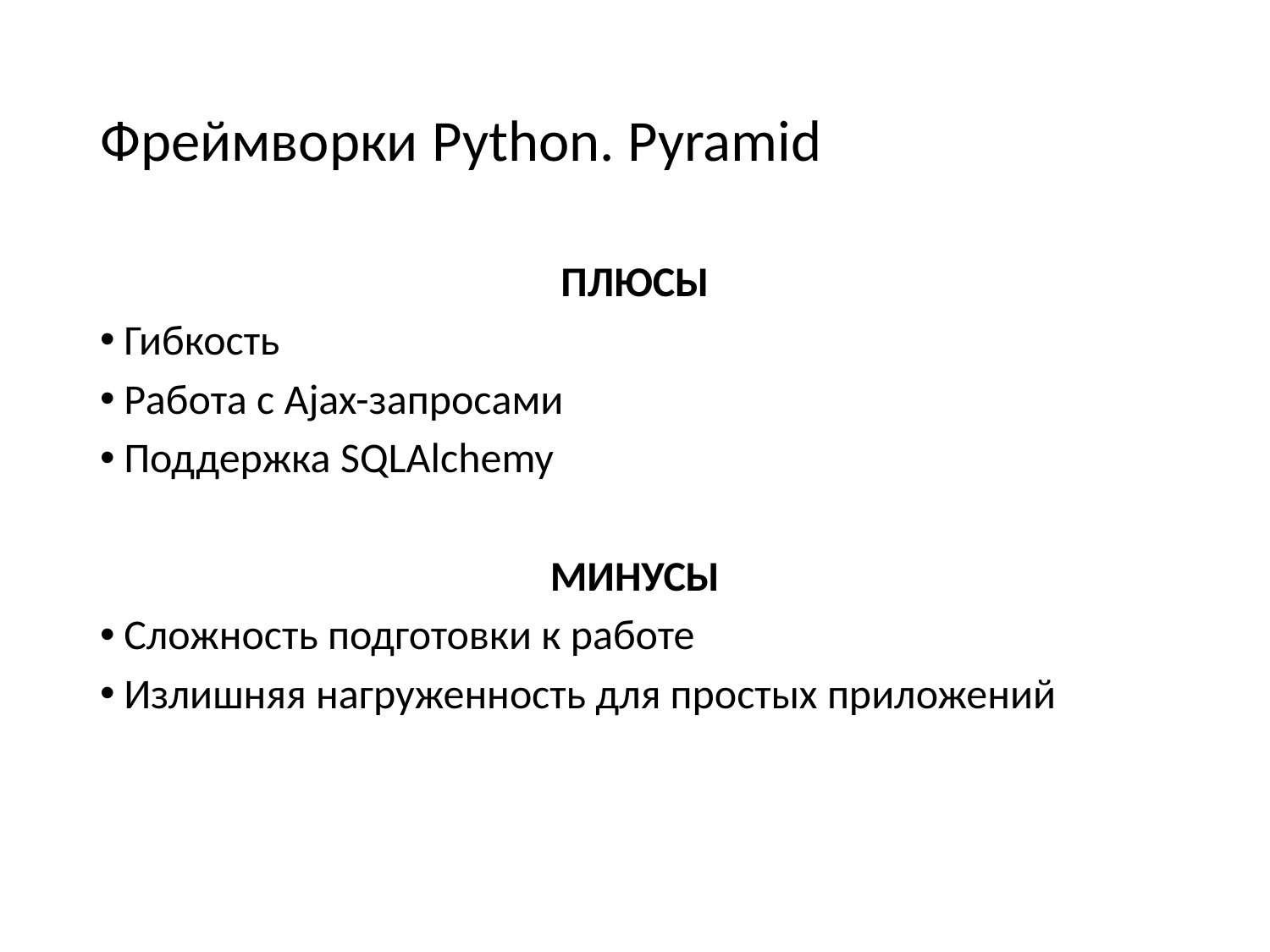

# Фреймворки Python. Pyramid
ПЛЮСЫ
Гибкость
Работа с Ajax-запросами
Поддержка SQLAlchemy

МИНУСЫ
Сложность подготовки к работе
Излишняя нагруженность для простых приложений